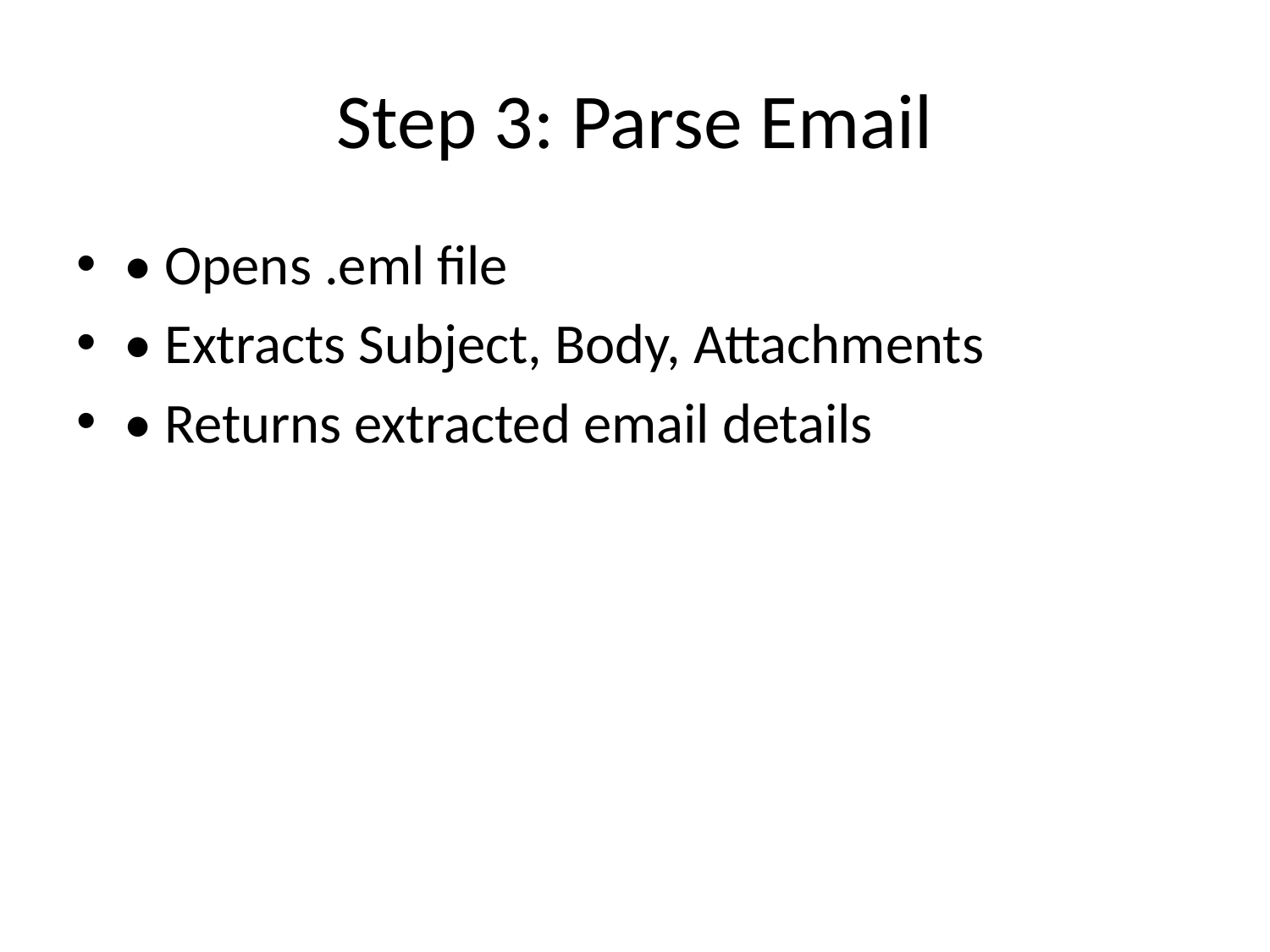

# Step 3: Parse Email
• Opens .eml file
• Extracts Subject, Body, Attachments
• Returns extracted email details